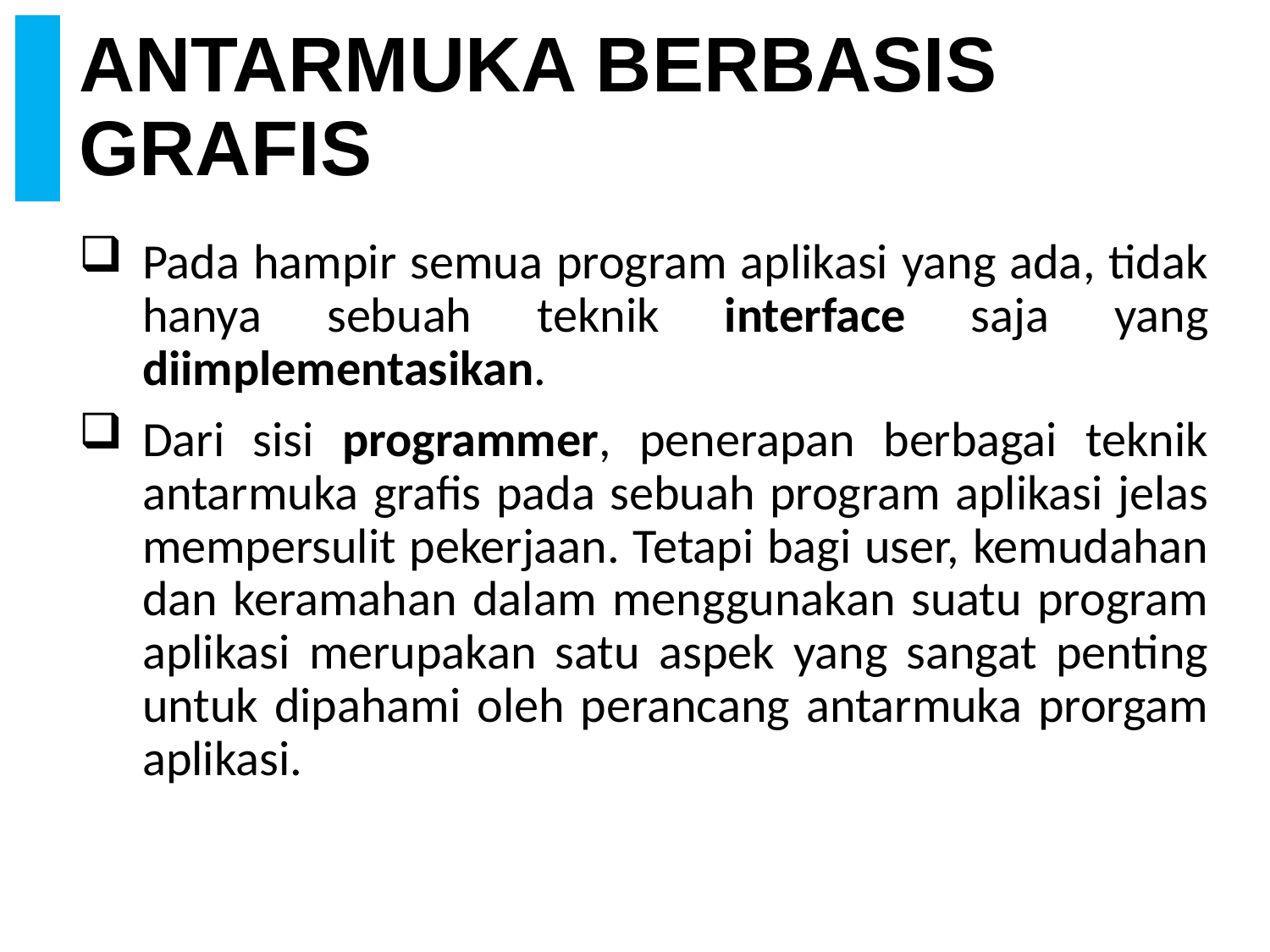

# ANTARMUKA BERBASIS GRAFIS
Pada hampir semua program aplikasi yang ada, tidak hanya sebuah teknik interface saja yang diimplementasikan.
Dari sisi programmer, penerapan berbagai teknik antarmuka grafis pada sebuah program aplikasi jelas mempersulit pekerjaan. Tetapi bagi user, kemudahan dan keramahan dalam menggunakan suatu program aplikasi merupakan satu aspek yang sangat penting untuk dipahami oleh perancang antarmuka prorgam aplikasi.